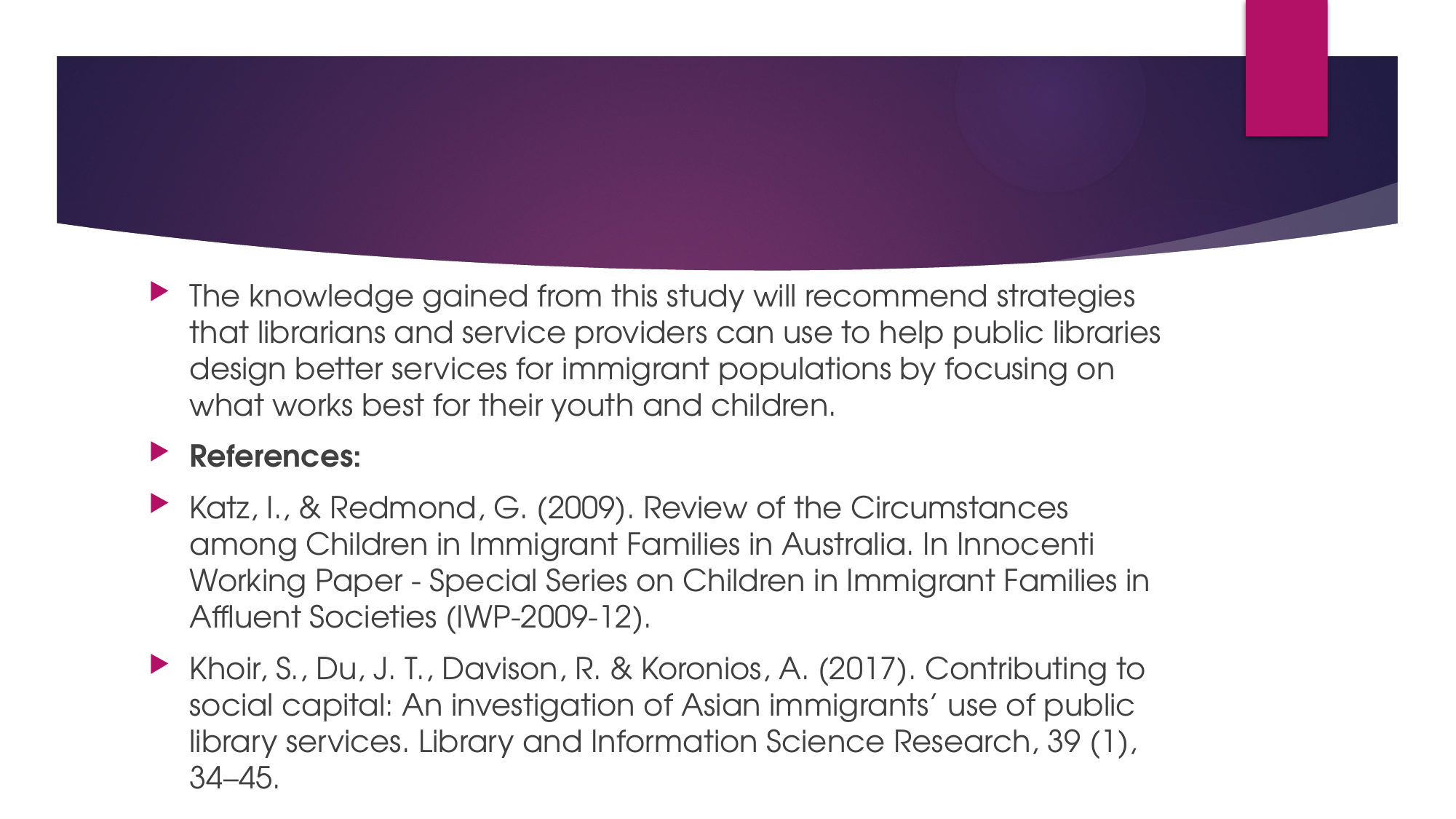

#
The knowledge gained from this study will recommend strategies that librarians and service providers can use to help public libraries design better services for immigrant populations by focusing on what works best for their youth and children.
References:
Katz, I., & Redmond, G. (2009). Review of the Circumstances among Children in Immigrant Families in Australia. In Innocenti Working Paper - Special Series on Children in Immigrant Families in Affluent Societies (IWP-2009-12).
Khoir, S., Du, J. T., Davison, R. & Koronios, A. (2017). Contributing to social capital: An investigation of Asian immigrants’ use of public library services. Library and Information Science Research, 39 (1), 34–45.